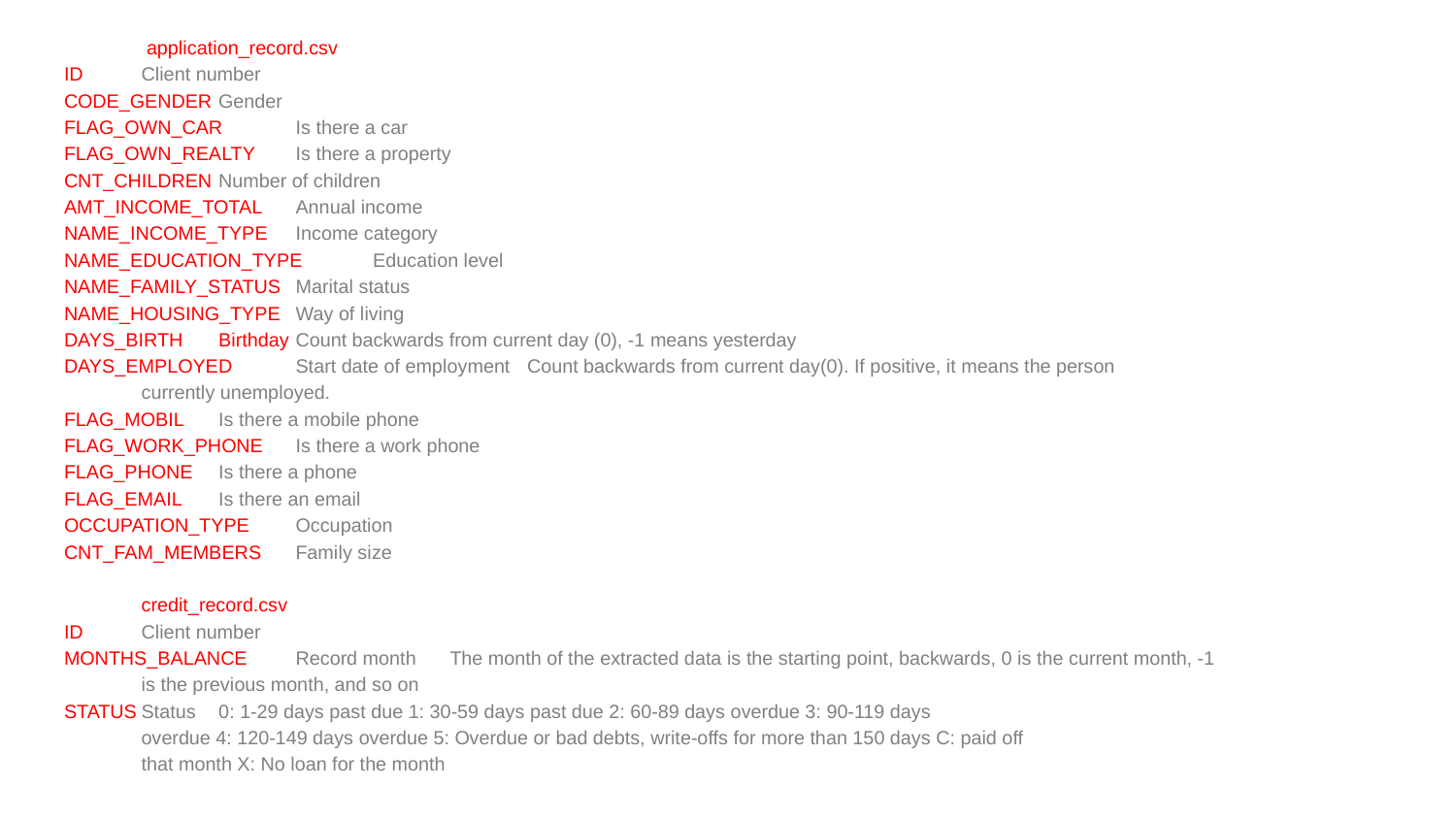

application_record.csv
ID		Client number
CODE_GENDER	Gender
FLAG_OWN_CAR	Is there a car
FLAG_OWN_REALTY	Is there a property
CNT_CHILDREN	Number of children
AMT_INCOME_TOTAL	Annual income
NAME_INCOME_TYPE	Income category
NAME_EDUCATION_TYPE	Education level
NAME_FAMILY_STATUS	Marital status
NAME_HOUSING_TYPE	Way of living
DAYS_BIRTH	Birthday	Count backwards from current day (0), -1 means yesterday
DAYS_EMPLOYED	Start date of employment	Count backwards from current day(0). If positive, it means the person
		currently unemployed.
FLAG_MOBIL		Is there a mobile phone
FLAG_WORK_PHONE	Is there a work phone
FLAG_PHONE	Is there a phone
FLAG_EMAIL		Is there an email
OCCUPATION_TYPE	Occupation
CNT_FAM_MEMBERS	Family size

			credit_record.csv
ID		Client number
MONTHS_BALANCE	Record month	The month of the extracted data is the starting point, backwards, 0 is the current month, -1
		is the previous month, and so on
STATUS		Status	0: 1-29 days past due 1: 30-59 days past due 2: 60-89 days overdue 3: 90-119 days
           		overdue 4: 120-149 days overdue 5: Overdue or bad debts, write-offs for more than 150 days C: paid off
		that month X: No loan for the month